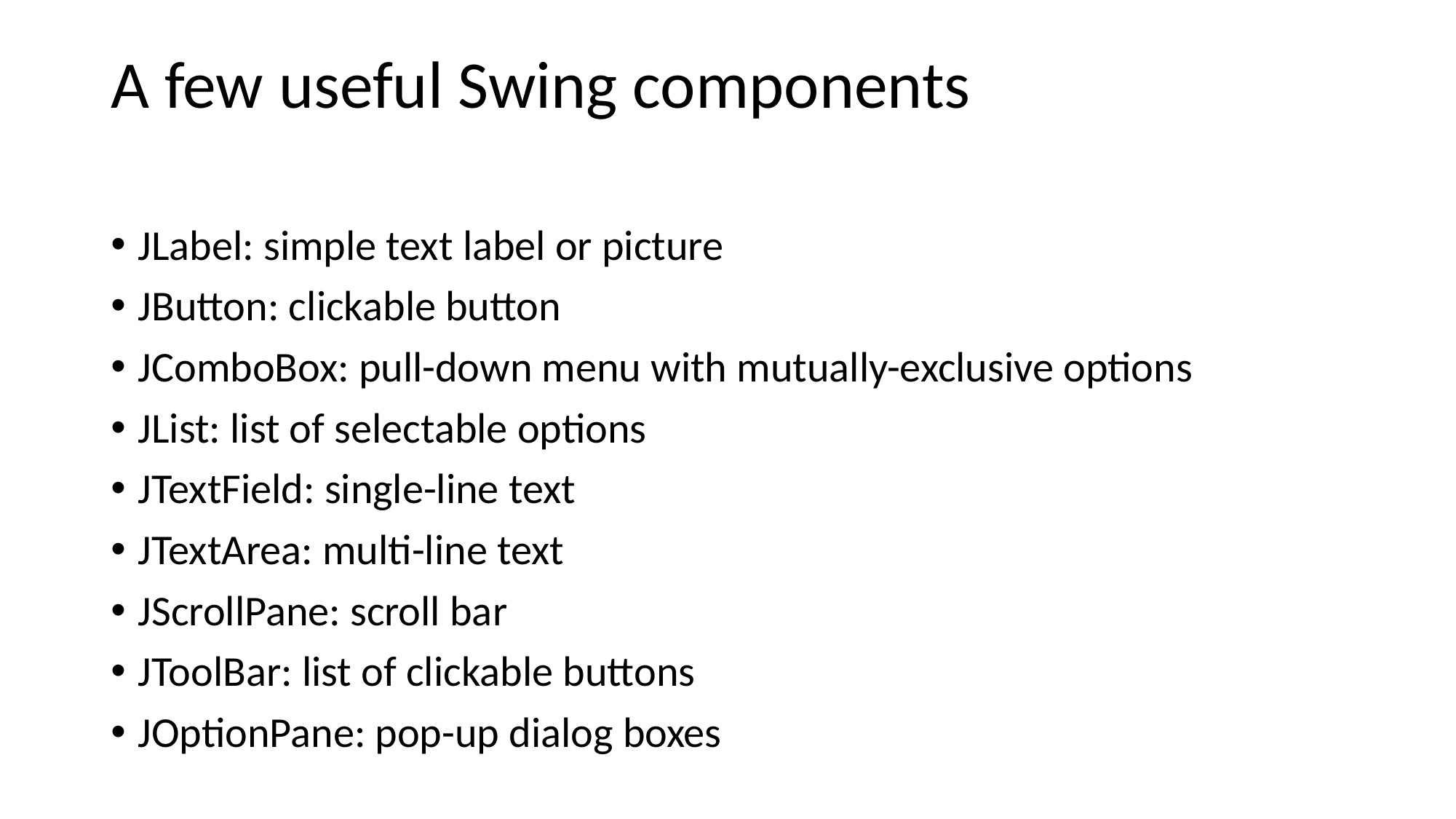

# A few useful Swing components

JLabel: simple text label or picture
JButton: clickable button
JComboBox: pull-down menu with mutually-exclusive options
JList: list of selectable options
JTextField: single-line text
JTextArea: multi-line text
JScrollPane: scroll bar
JToolBar: list of clickable buttons
JOptionPane: pop-up dialog boxes